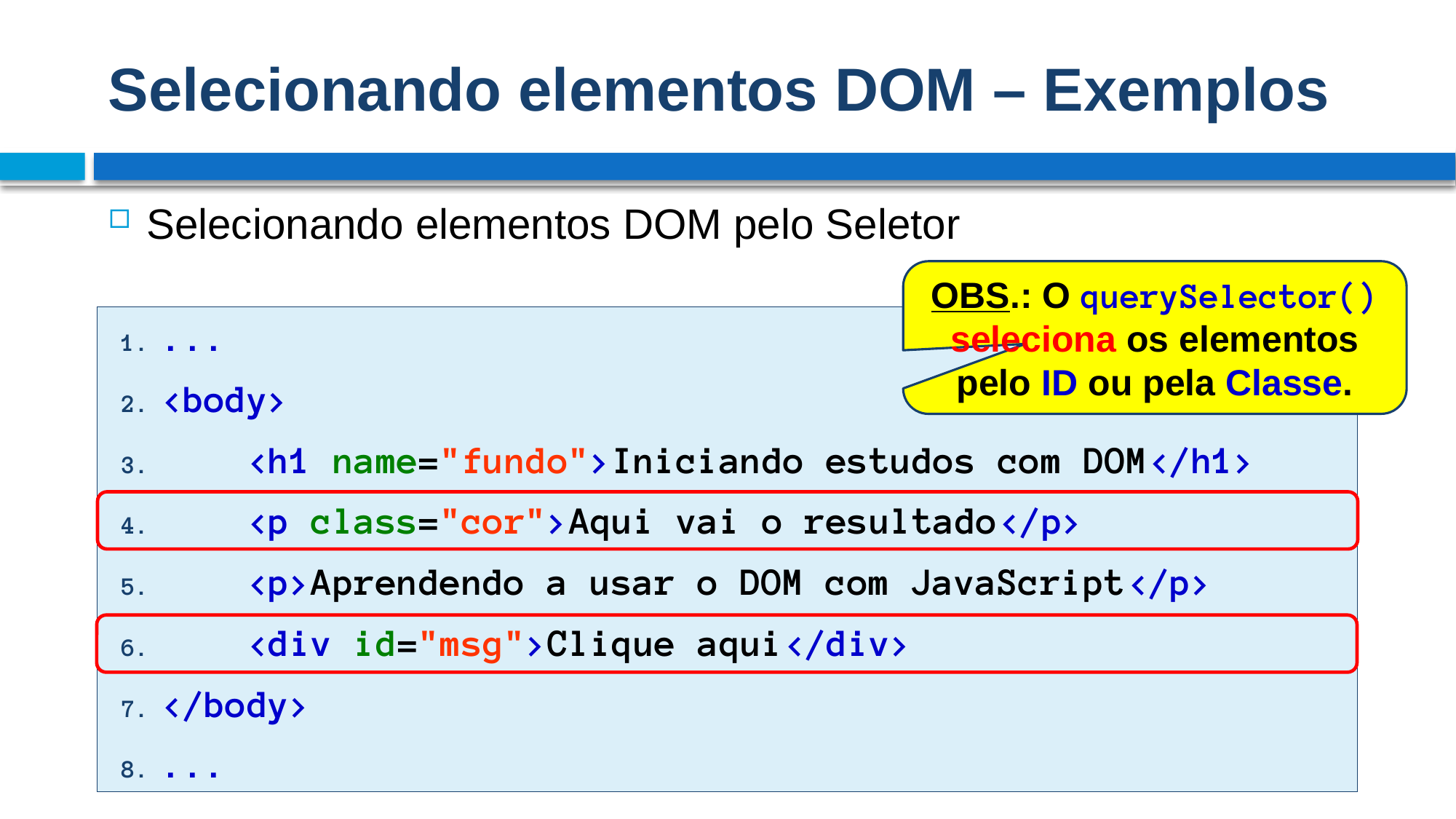

# Selecionando elementos DOM – Exemplos
11
Selecionando elementos DOM pelo Seletor
OBS.: O querySelector() seleciona os elementos pelo ID ou pela Classe.
...
<body>
    <h1 name="fundo">Iniciando estudos com DOM</h1>
    <p class="cor">Aqui vai o resultado</p>
    <p>Aprendendo a usar o DOM com JavaScript</p>
    <div id="msg">Clique aqui</div>
</body>
...